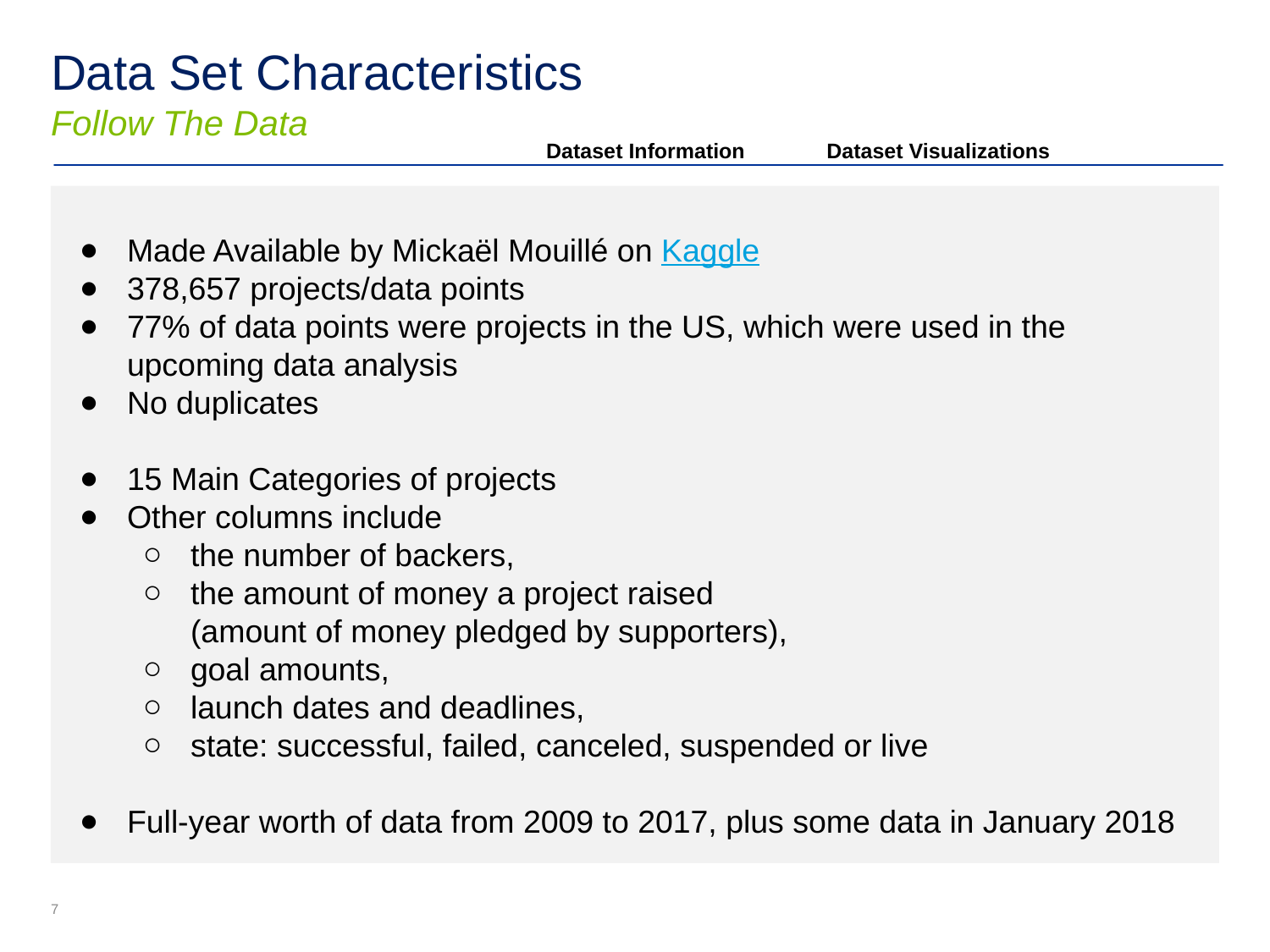

# Data Set Characteristics Follow The Data
Dataset Visualizations
Dataset Information

Made Available by Mickaël Mouillé on Kaggle
378,657 projects/data points
77% of data points were projects in the US, which were used in the upcoming data analysis
No duplicates

15 Main Categories of projects
Other columns include
the number of backers,
the amount of money a project raised
(amount of money pledged by supporters),
goal amounts,
launch dates and deadlines,
state: successful, failed, canceled, suspended or live

Full-year worth of data from 2009 to 2017, plus some data in January 2018